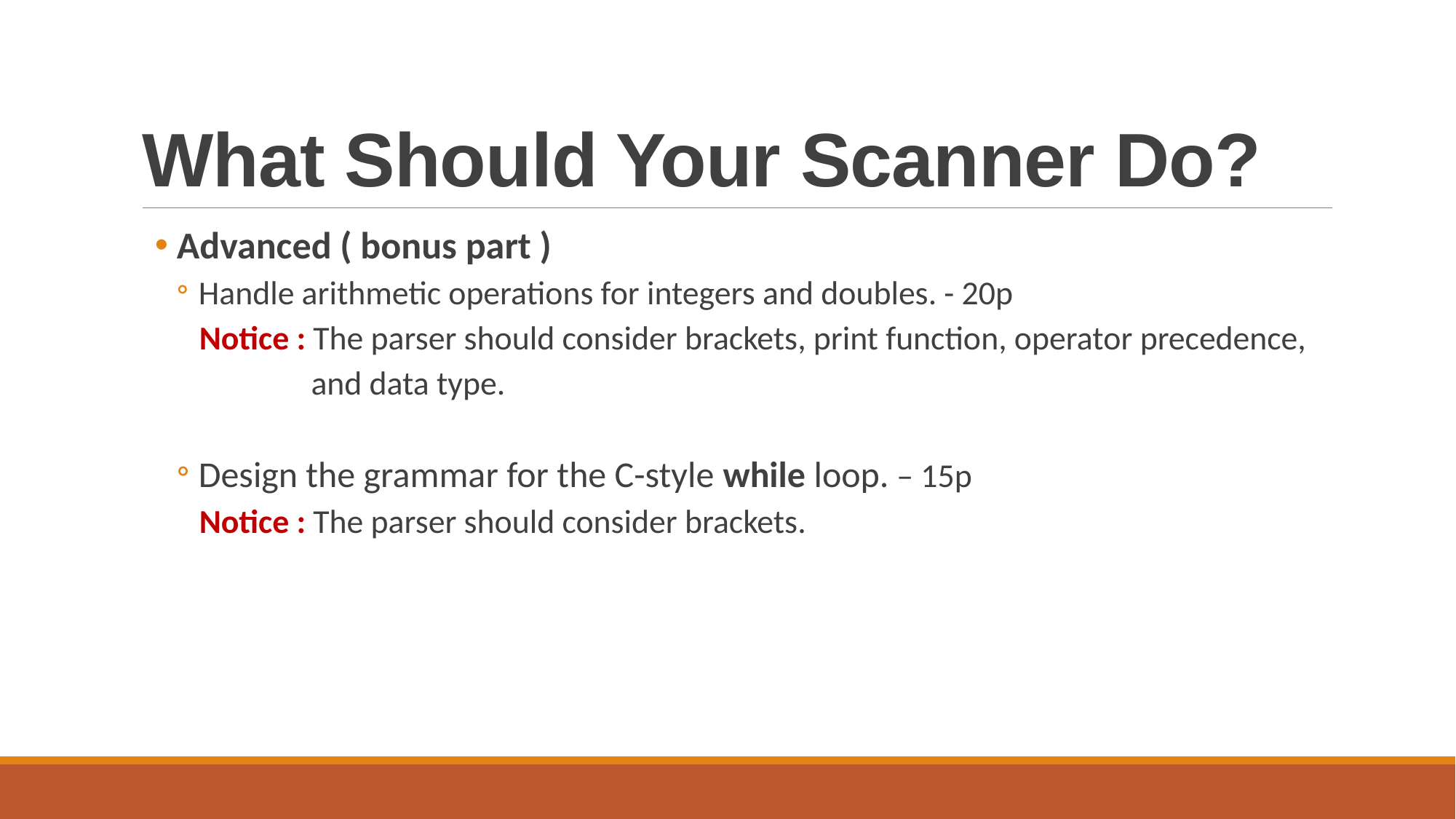

# What Should Your Scanner Do?
Advanced ( bonus part )
Handle arithmetic operations for integers and doubles. - 20p
   Notice : The parser should consider brackets, print function, operator precedence,
                  and data type.

Design the grammar for the C-style while loop. – 15p
   Notice : The parser should consider brackets.